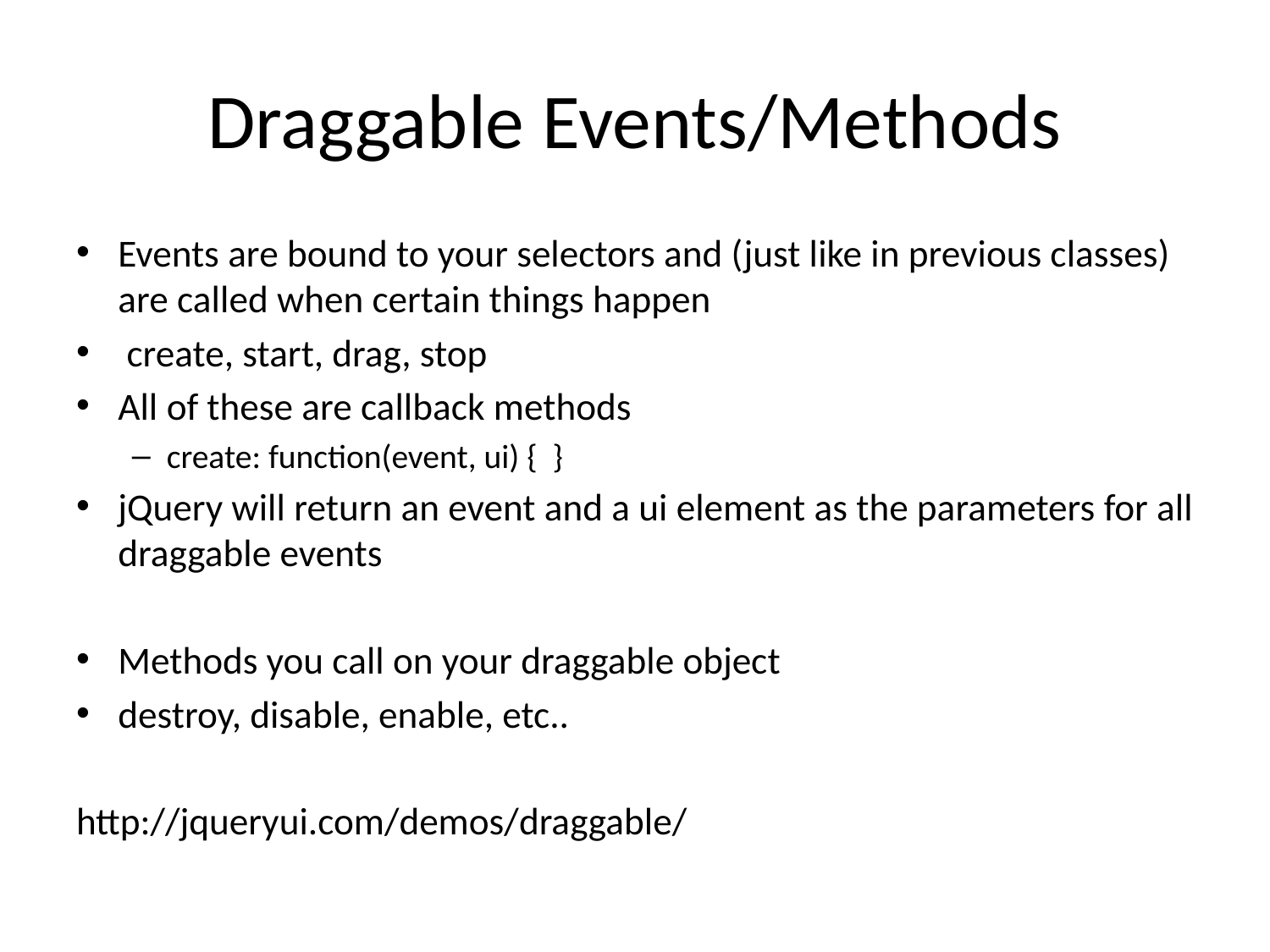

# Draggable Events/Methods
Events are bound to your selectors and (just like in previous classes) are called when certain things happen
 create, start, drag, stop
All of these are callback methods
create: function(event, ui) {  }
jQuery will return an event and a ui element as the parameters for all draggable events

Methods you call on your draggable object
destroy, disable, enable, etc..

http://jqueryui.com/demos/draggable/